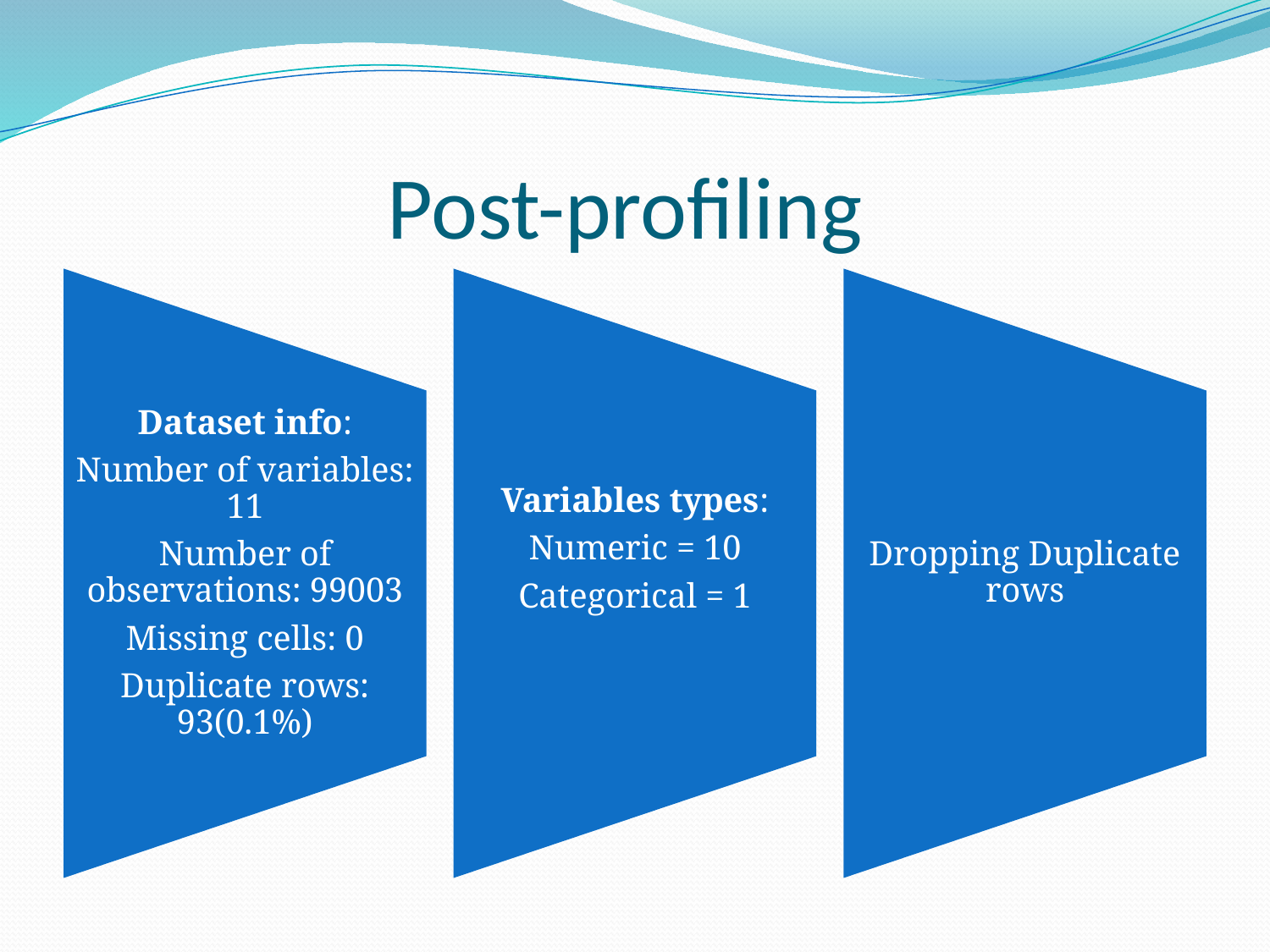

# Post-profiling
Dataset info:
Number of variables: 11
Number of observations: 99003
Missing cells: 0
Duplicate rows: 93(0.1%)
Variables types:
Numeric = 10
Categorical = 1

Dropping Duplicate rows